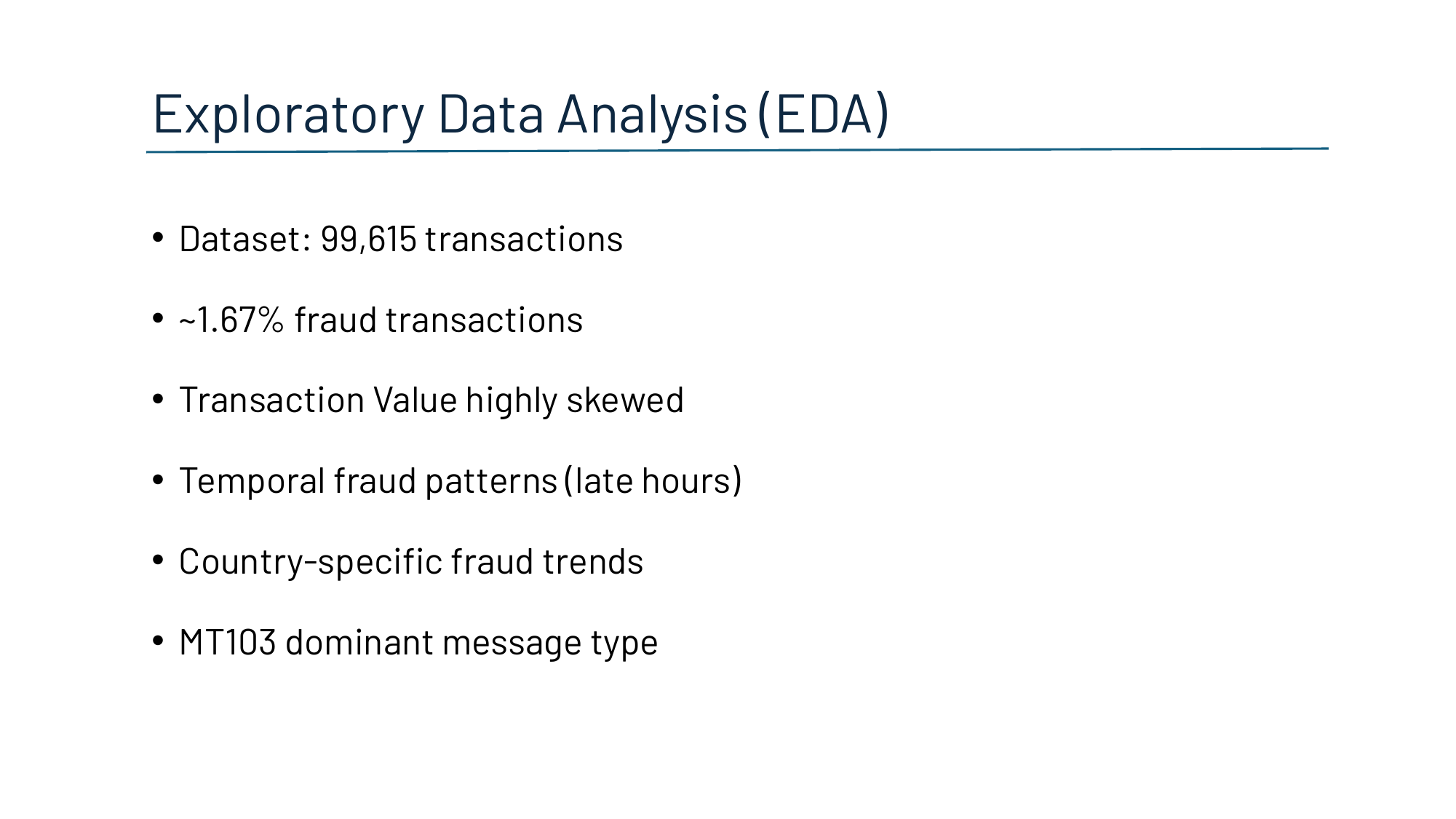

# Exploratory Data Analysis (EDA)
Dataset: 99,615 transactions
~1.67% fraud transactions
Transaction Value highly skewed
Temporal fraud patterns (late hours)
Country-specific fraud trends
MT103 dominant message type